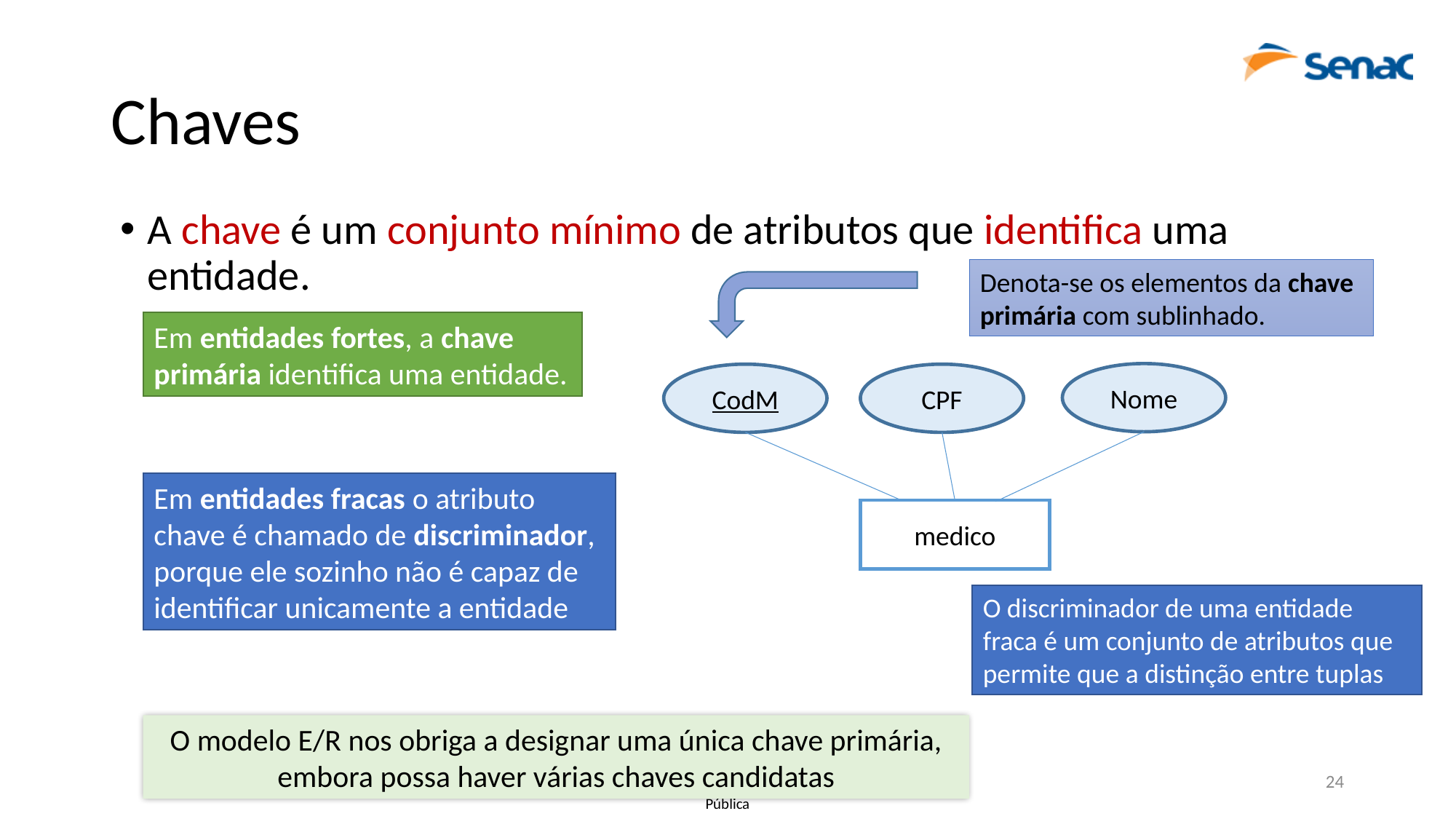

# Chaves

A chave é um conjunto mínimo de atributos que identifica uma entidade.
Denota-se os elementos da chave primária com sublinhado.
Em entidades fortes, a chave primária identifica uma entidade.
Nome
CodM
CPF
medico
Em entidades fracas o atributo chave é chamado de discriminador, porque ele sozinho não é capaz de identificar unicamente a entidade
O discriminador de uma entidade fraca é um conjunto de atributos que permite que a distinção entre tuplas
O modelo E/R nos obriga a designar uma única chave primária, embora possa haver várias chaves candidatas
24